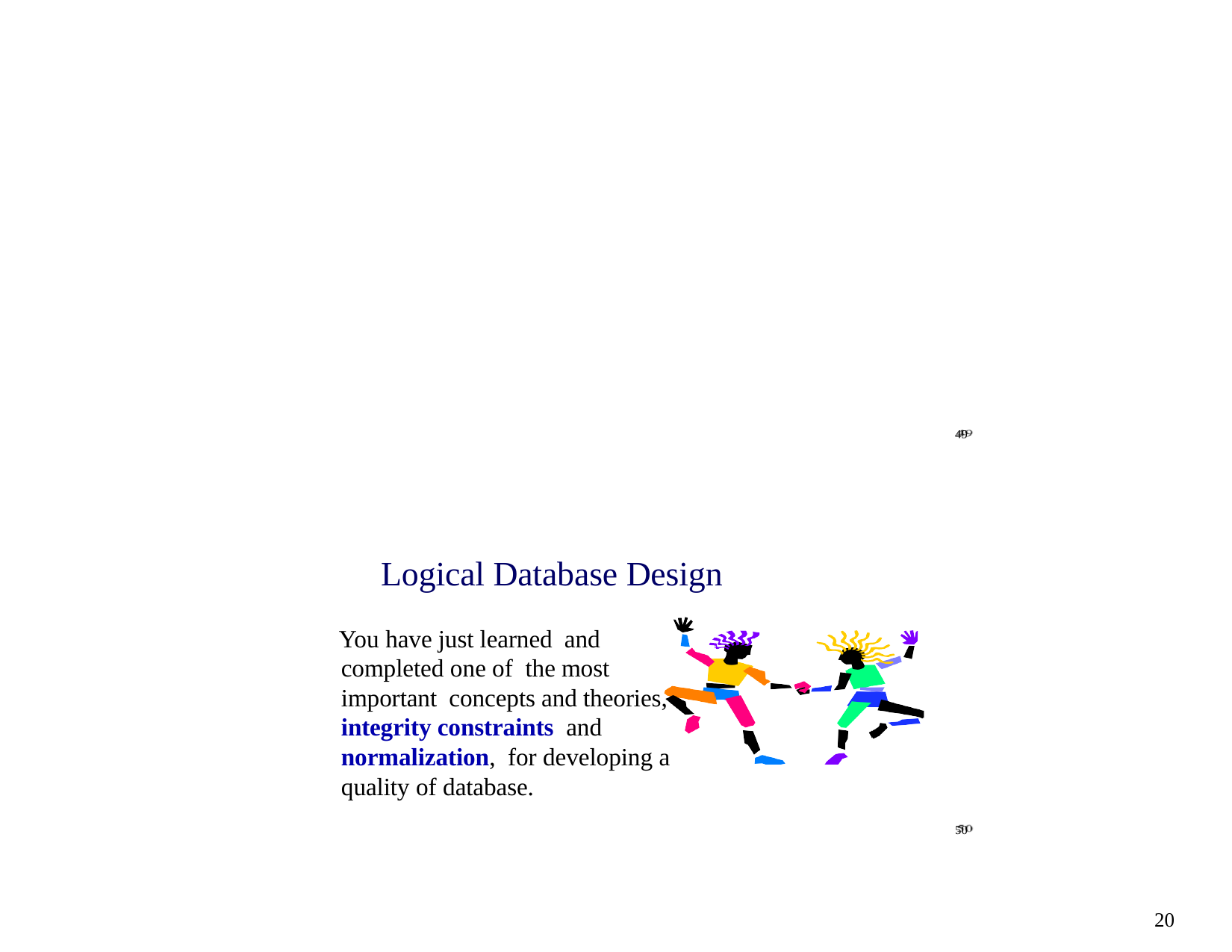

49
Logical Database Design
You have just learned  and completed one of  the most important  concepts and theories,  integrity constraints  and normalization,  for developing a  quality of database.

50
20